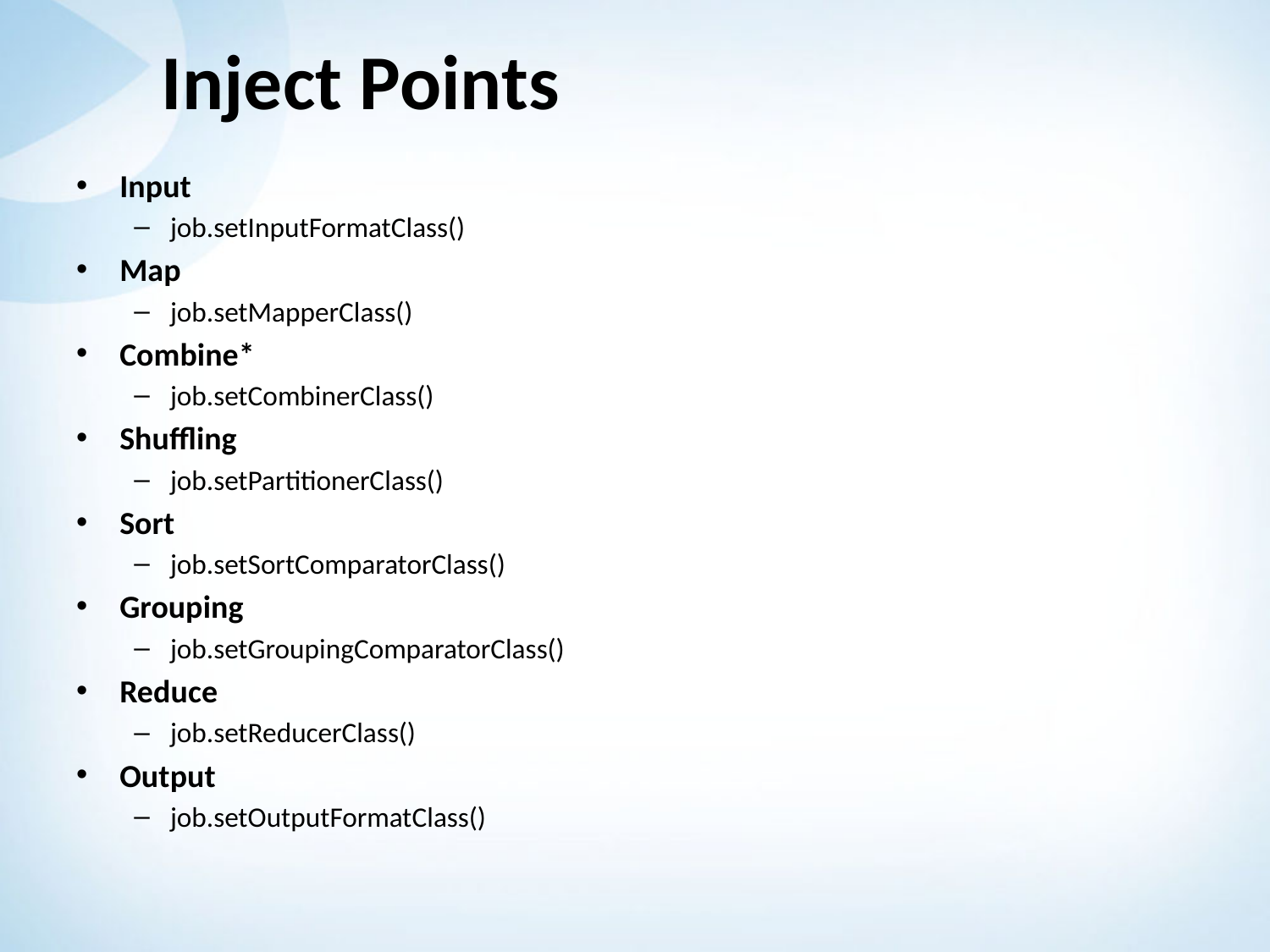

# Inject Points
Input
job.setInputFormatClass()
Map
job.setMapperClass()
Combine*
job.setCombinerClass()
Shuffling
job.setPartitionerClass()
Sort
job.setSortComparatorClass()
Grouping
job.setGroupingComparatorClass()
Reduce
job.setReducerClass()
Output
job.setOutputFormatClass()